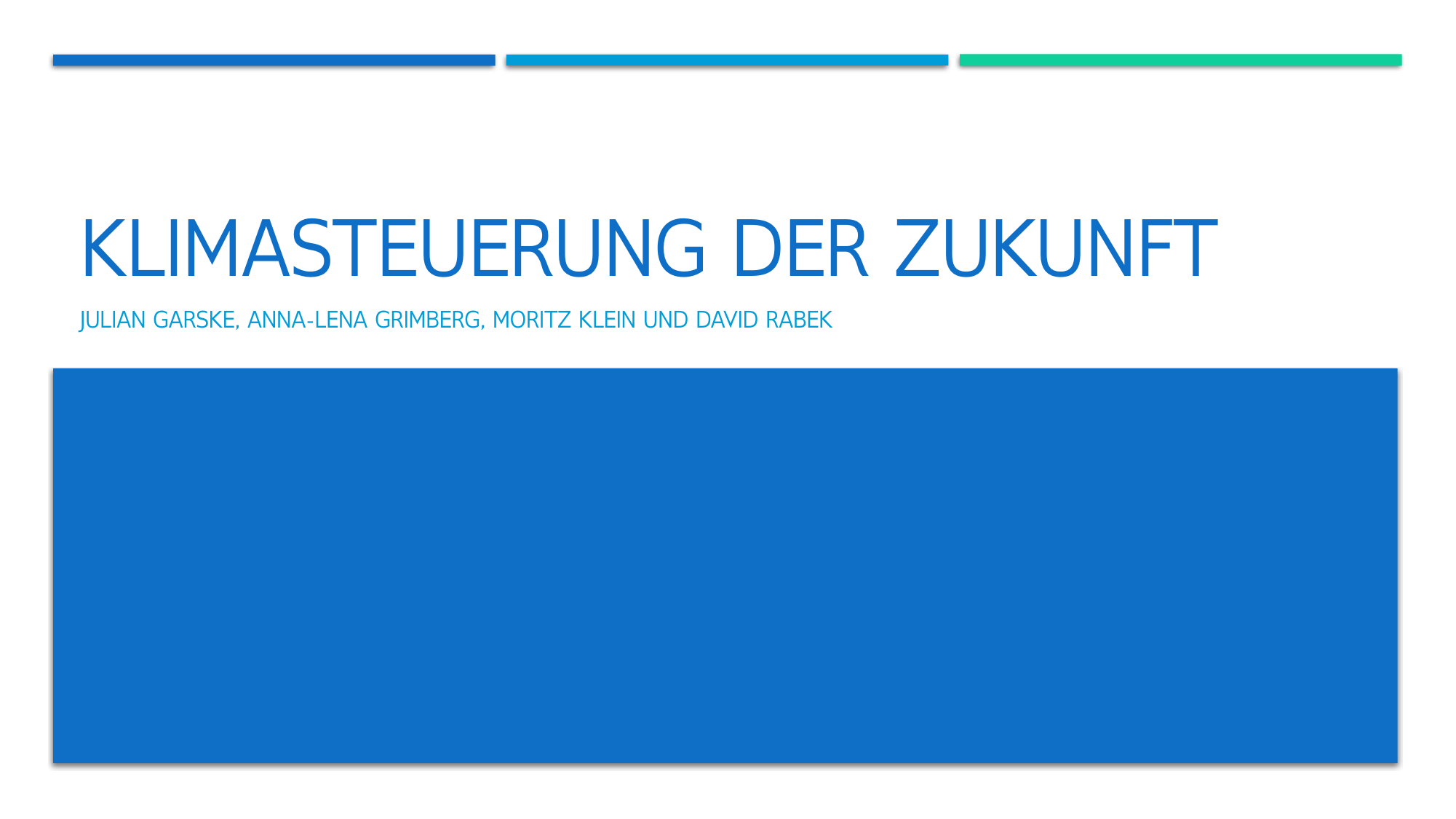

# Klimasteuerung der Zukunft
Julian Garske, Anna-Lena Grimberg, Moritz Klein und David Rabek